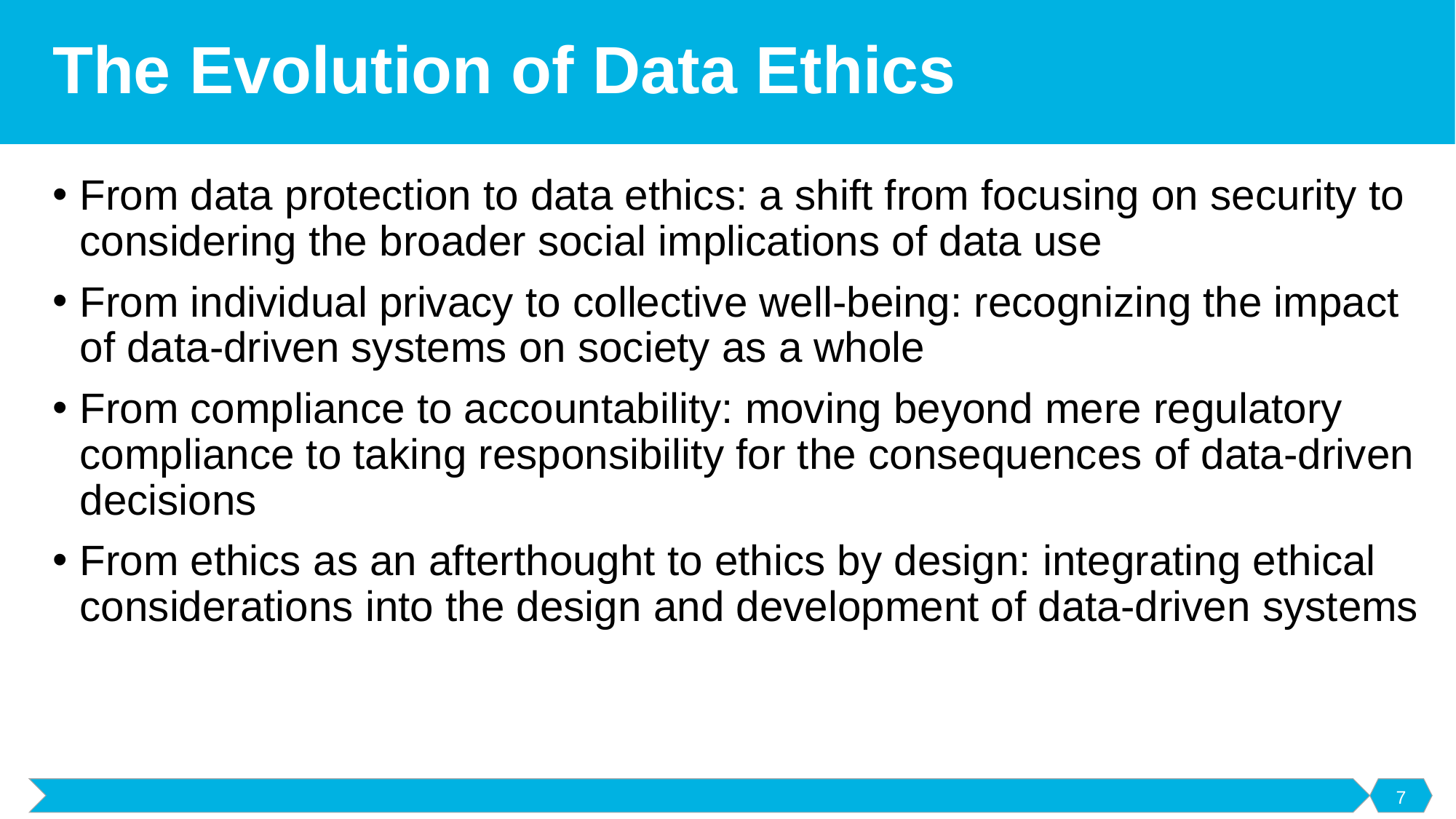

# The Evolution of Data Ethics
From data protection to data ethics: a shift from focusing on security to considering the broader social implications of data use
From individual privacy to collective well-being: recognizing the impact of data-driven systems on society as a whole
From compliance to accountability: moving beyond mere regulatory compliance to taking responsibility for the consequences of data-driven decisions
From ethics as an afterthought to ethics by design: integrating ethical considerations into the design and development of data-driven systems

7